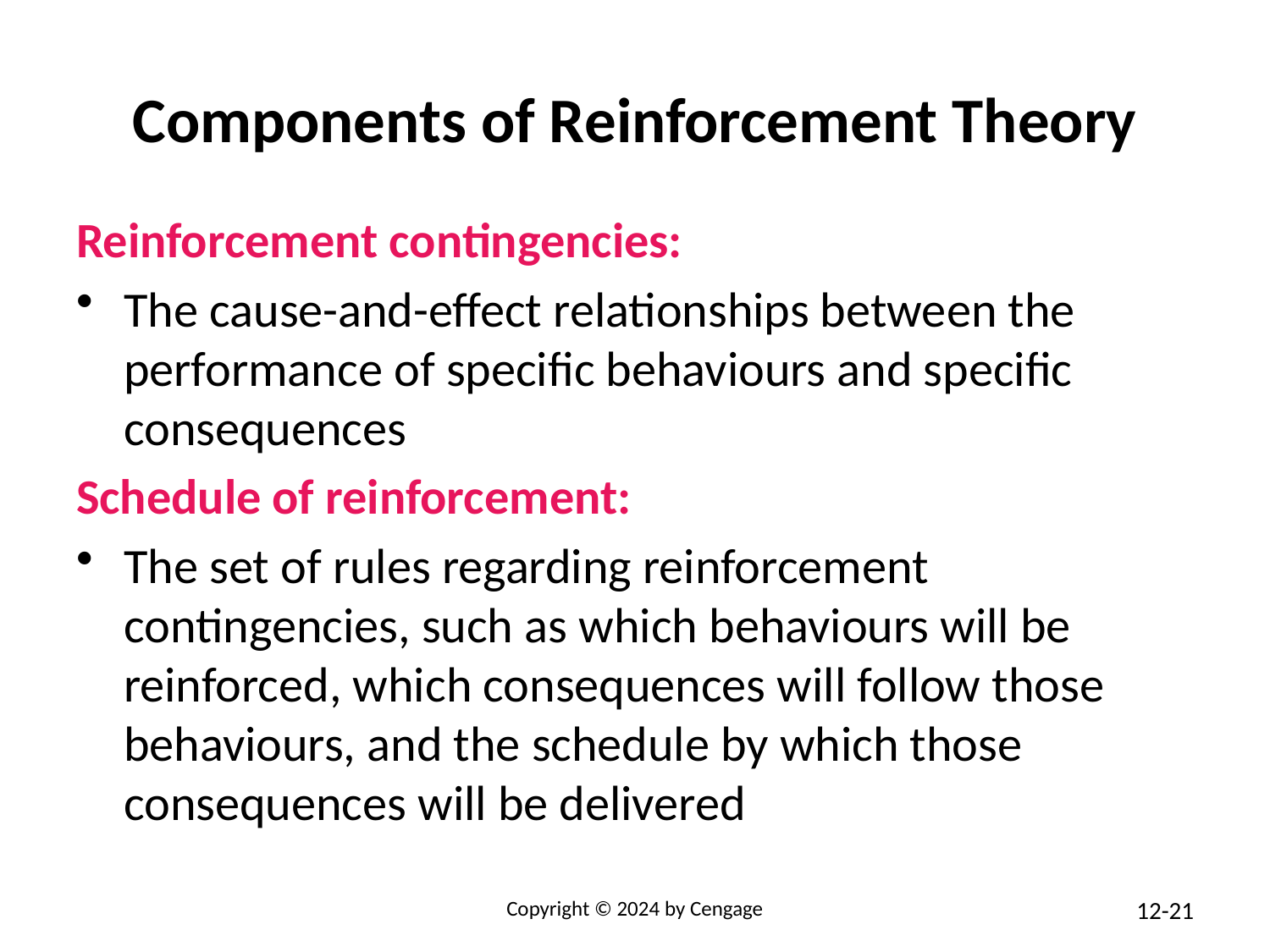

# Components of Reinforcement Theory
Reinforcement contingencies:
The cause-and-effect relationships between the performance of specific behaviours and specific consequences
Schedule of reinforcement:
The set of rules regarding reinforcement contingencies, such as which behaviours will be reinforced, which consequences will follow those behaviours, and the schedule by which those consequences will be delivered
Copyright © 2024 by Cengage
21
12-21